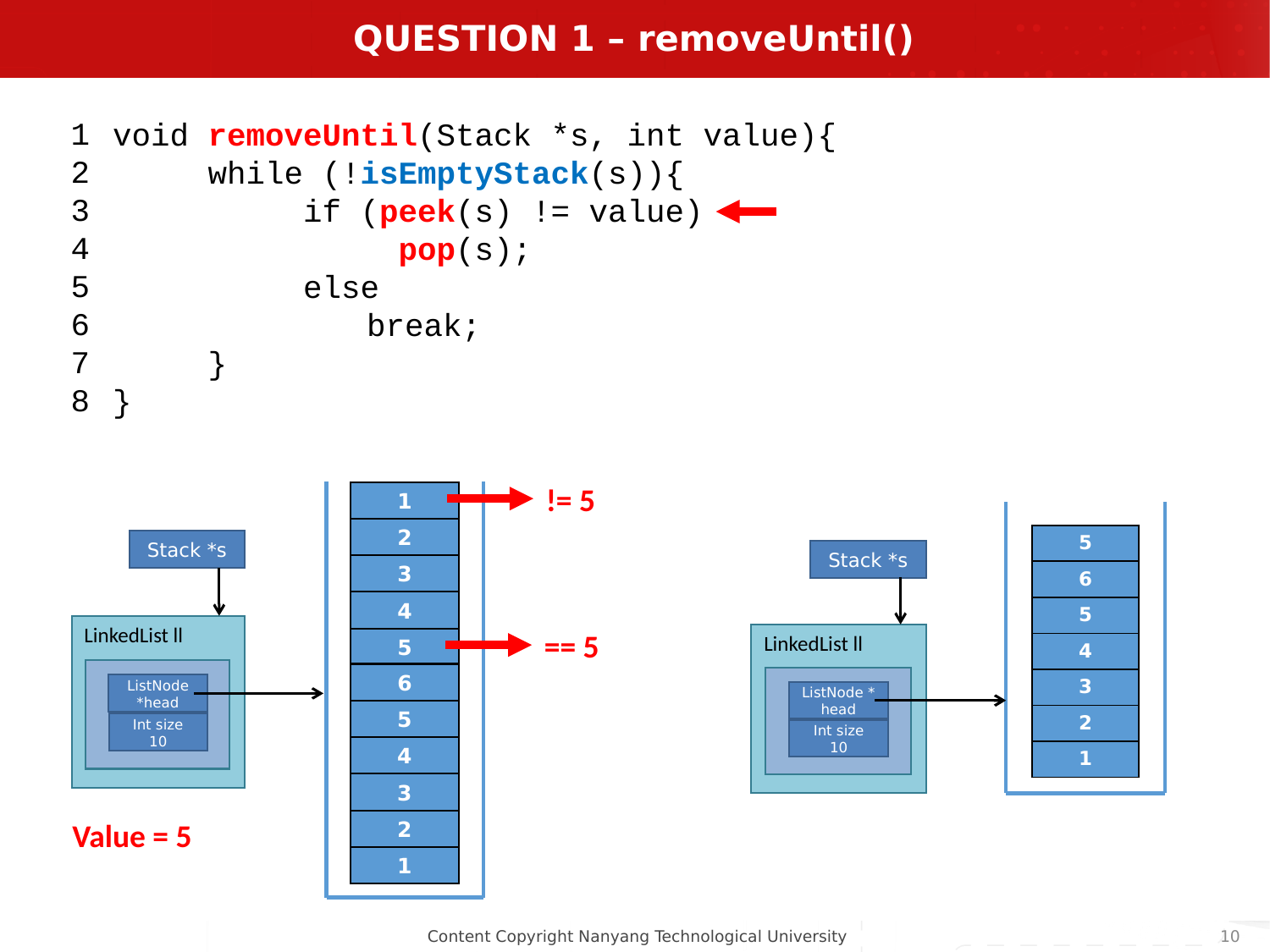

# Question 1 – removeUntil()

1
2
3
4
5
6
7
8
void removeUntil(Stack *s, int value){
     while (!isEmptyStack(s)){
          if (peek(s) != value)
               pop(s);
          else
		break;
     }
}
!= 5
1
2
| 5 |
| --- |
| 6 |
| 5 |
| 4 |
| 3 |
| 2 |
| 1 |
Stack *s
LinkedList ll

ListNode *head
Int size
10
Stack *s
LinkedList ll

ListNode * head
Int size
10
3
4
== 5
5
6
5
4
3
Value = 5
2
1